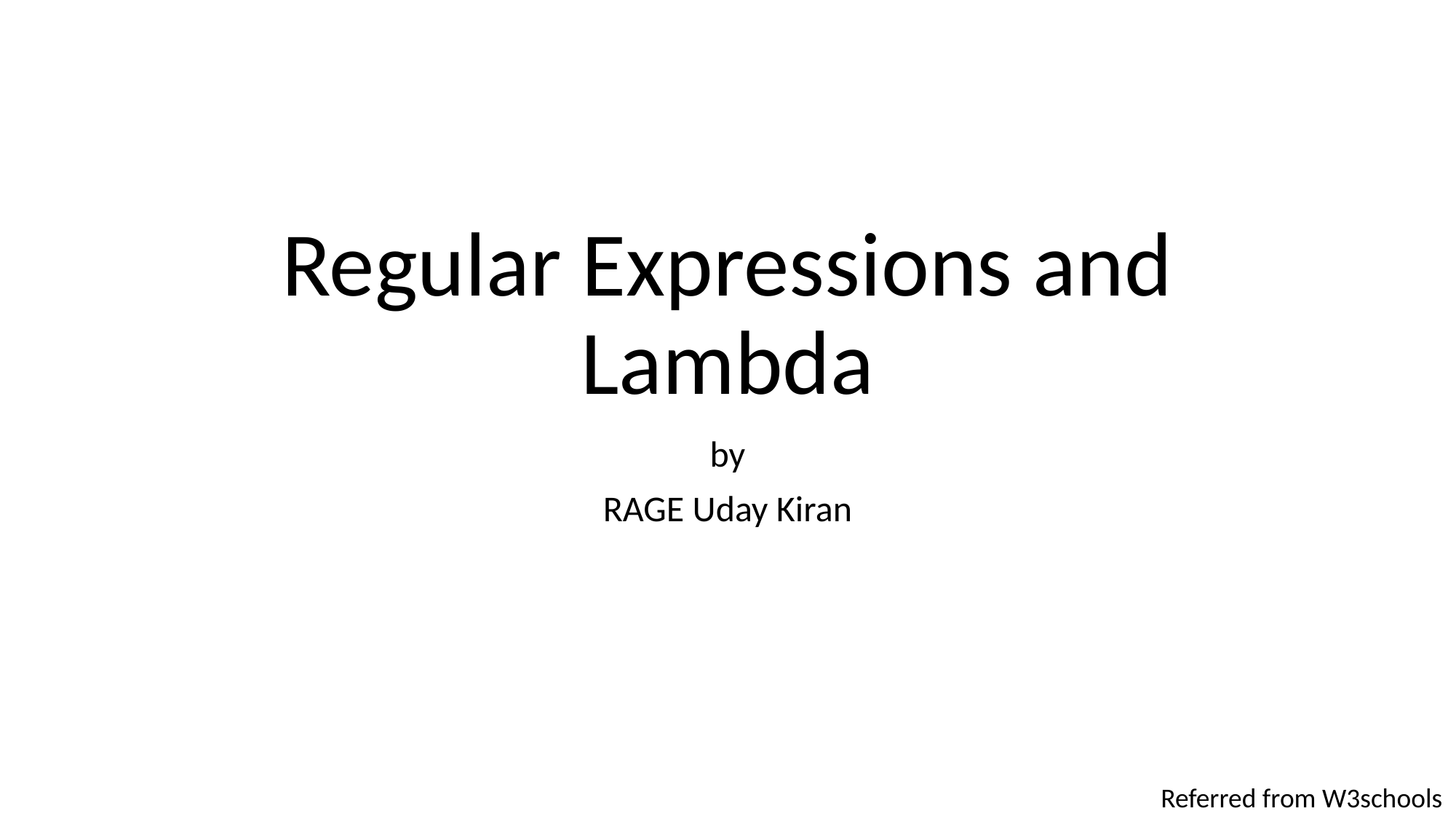

# Regular Expressions and Lambda
by
RAGE Uday Kiran
Referred from W3schools